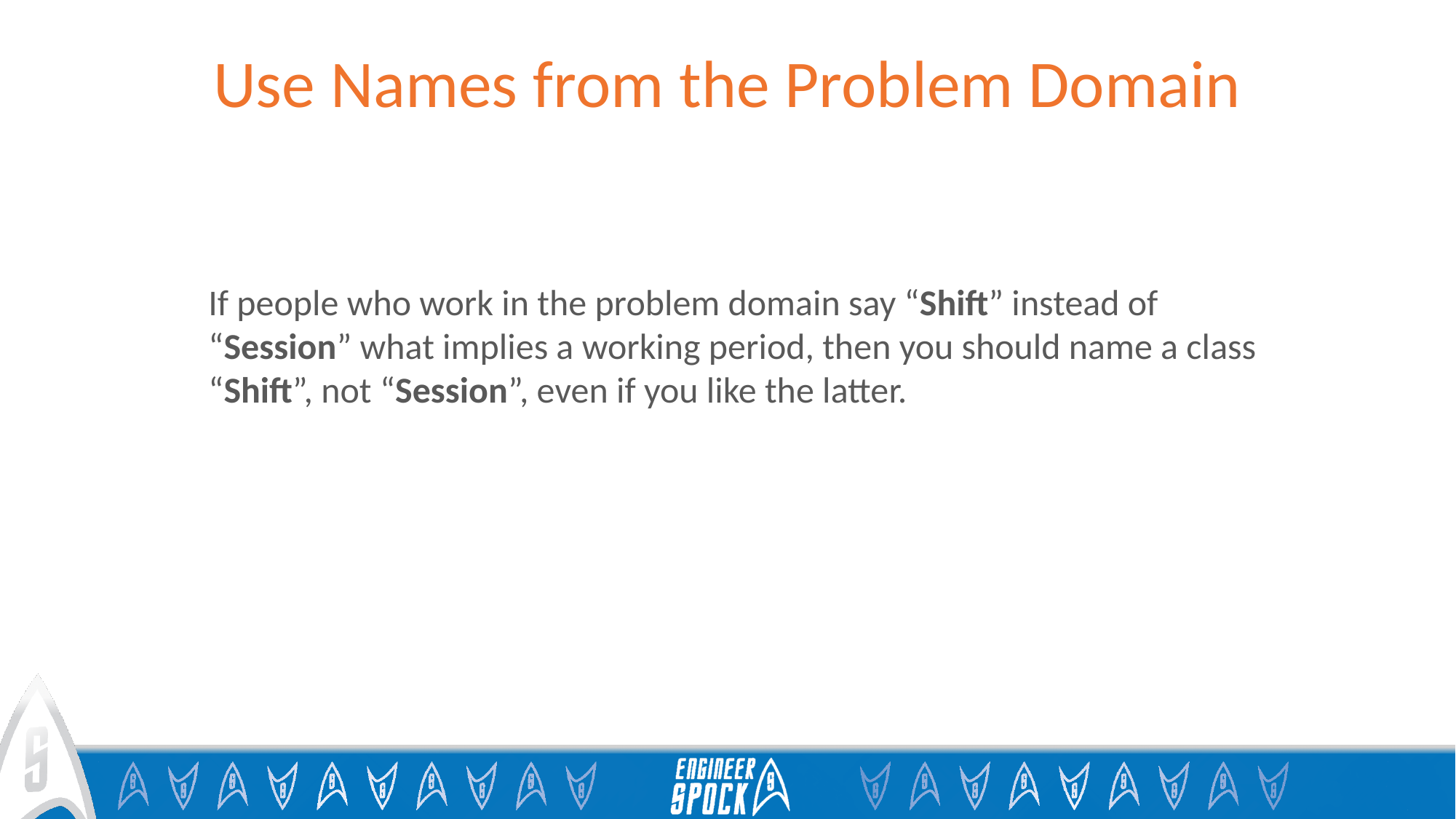

# Use Names from the Problem Domain
If people who work in the problem domain say “Shift” instead of “Session” what implies a working period, then you should name a class “Shift”, not “Session”, even if you like the latter.